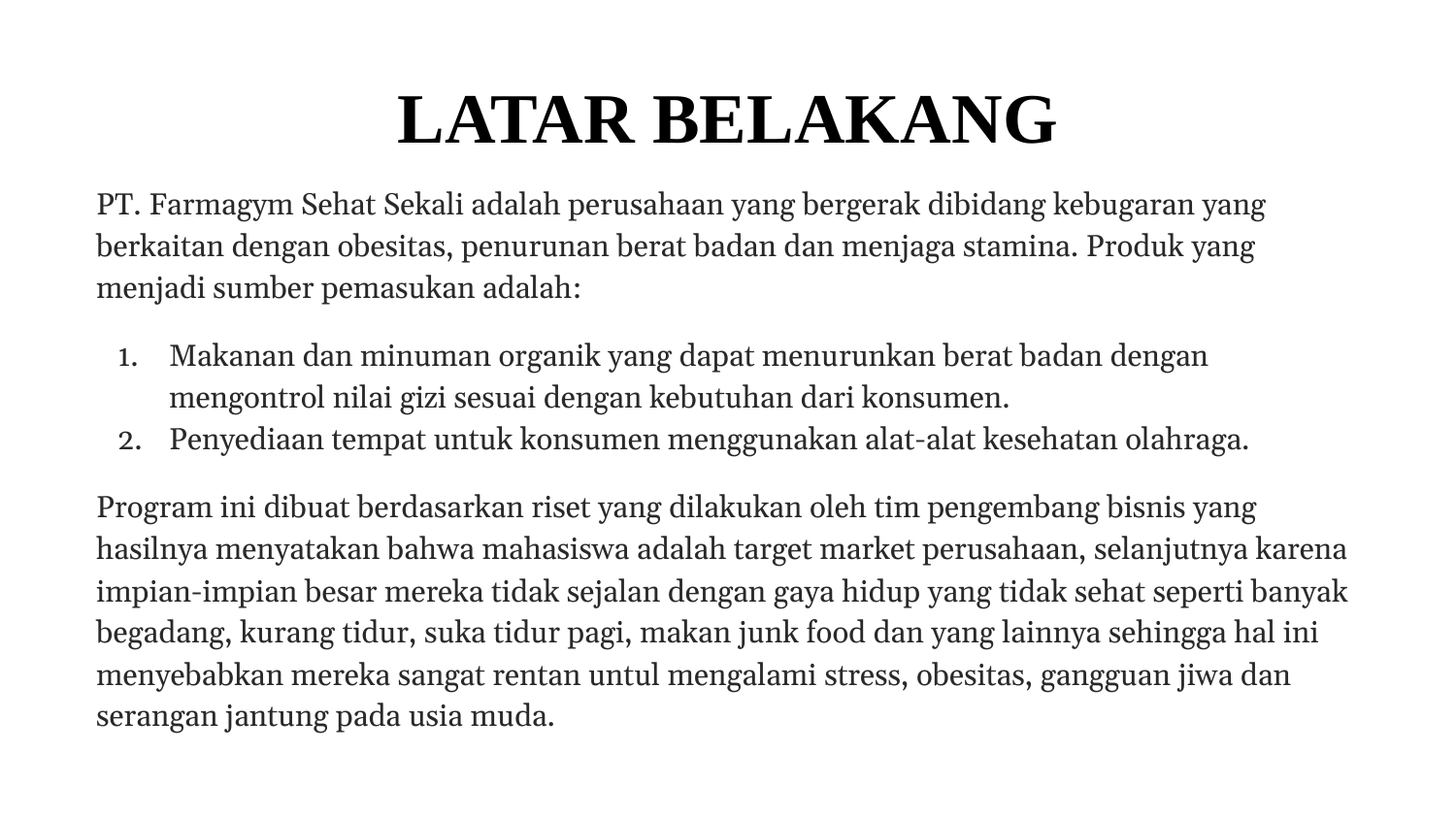

LATAR BELAKANG
PT. Farmagym Sehat Sekali adalah perusahaan yang bergerak dibidang kebugaran yang berkaitan dengan obesitas, penurunan berat badan dan menjaga stamina. Produk yang menjadi sumber pemasukan adalah:
Makanan dan minuman organik yang dapat menurunkan berat badan dengan mengontrol nilai gizi sesuai dengan kebutuhan dari konsumen.
Penyediaan tempat untuk konsumen menggunakan alat-alat kesehatan olahraga.
Program ini dibuat berdasarkan riset yang dilakukan oleh tim pengembang bisnis yang hasilnya menyatakan bahwa mahasiswa adalah target market perusahaan, selanjutnya karena impian-impian besar mereka tidak sejalan dengan gaya hidup yang tidak sehat seperti banyak begadang, kurang tidur, suka tidur pagi, makan junk food dan yang lainnya sehingga hal ini menyebabkan mereka sangat rentan untul mengalami stress, obesitas, gangguan jiwa dan serangan jantung pada usia muda.